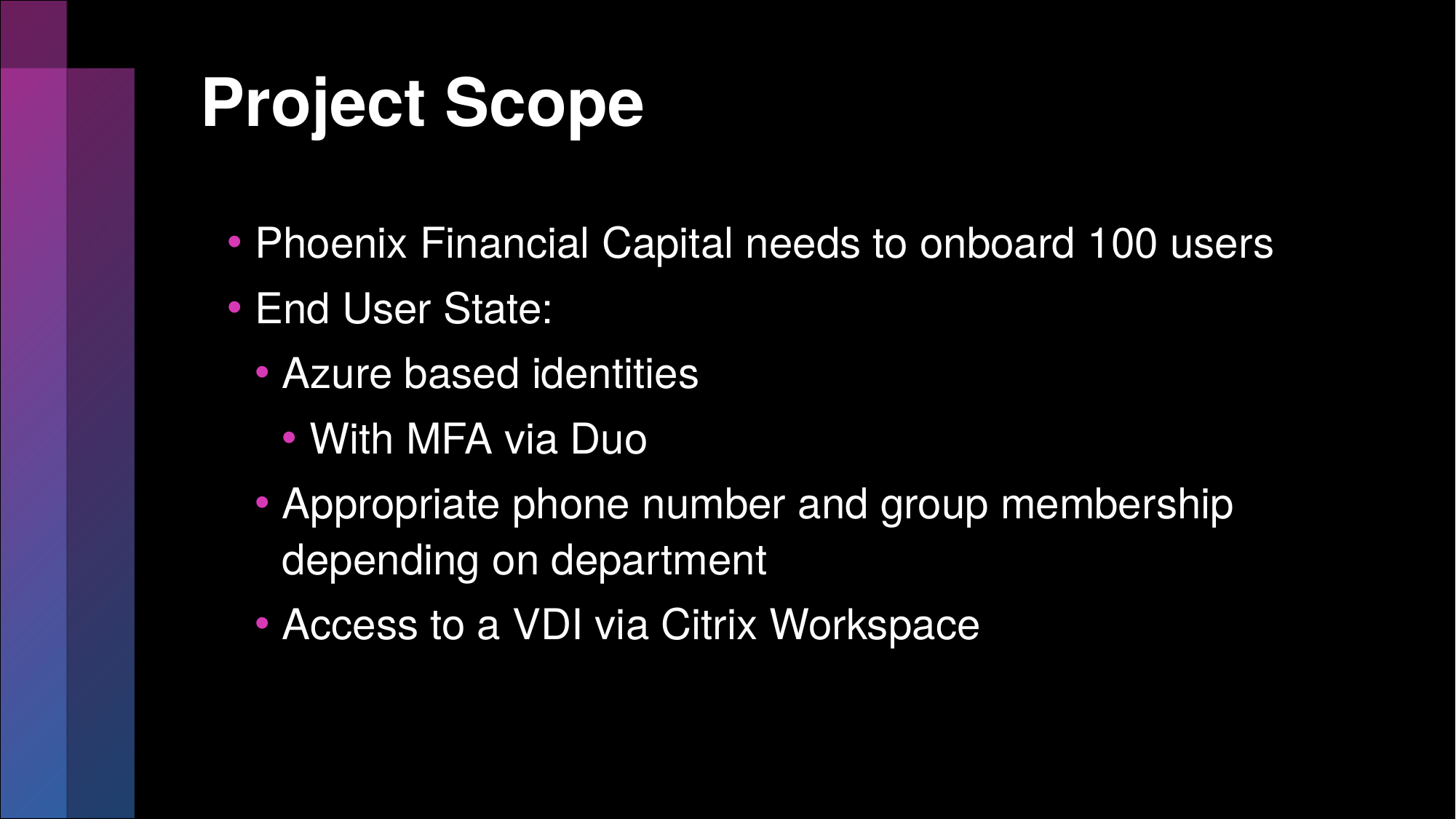

# Project Scope
Phoenix Financial Capital needs to onboard 100 users
End User State:
Azure based identities
With MFA via Duo
Appropriate phone number and group membership depending on department
Access to a VDI via Citrix Workspace